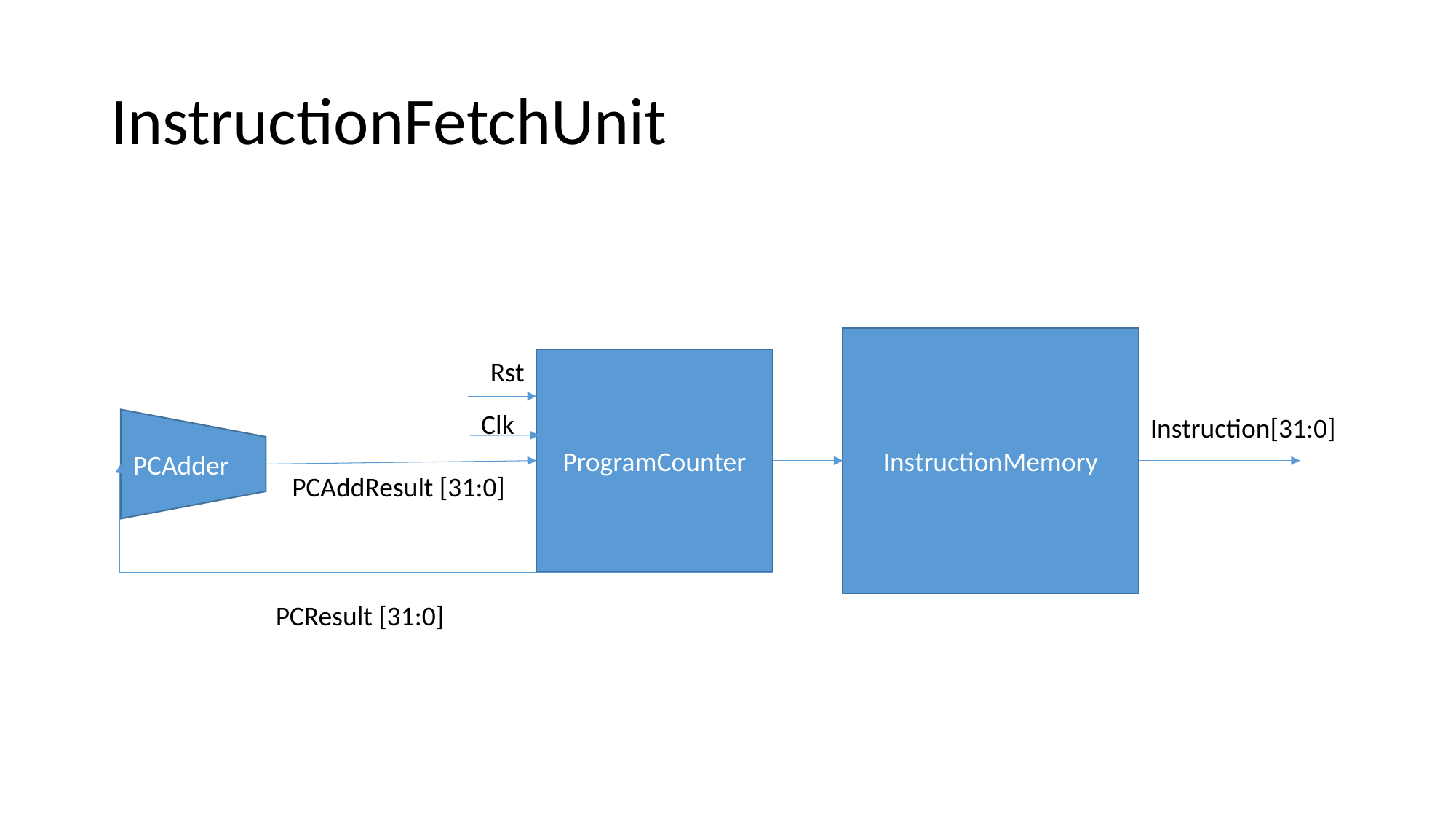

# InstructionFetchUnit
InstructionMemory
Rst
ProgramCounter
PCAdder
Clk
Instruction[31:0]
PCAddResult [31:0]
PCResult [31:0]